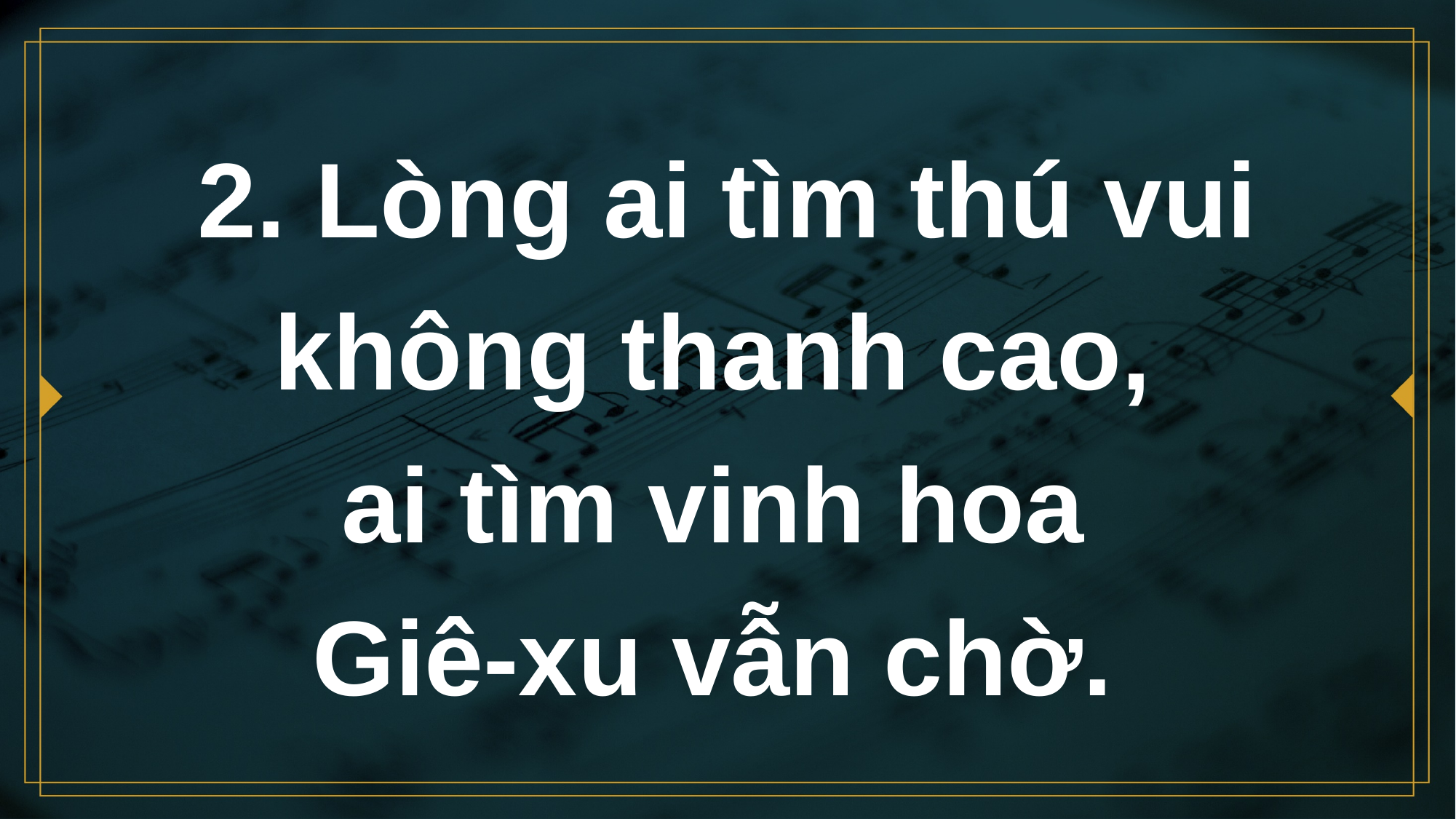

# 2. Lòng ai tìm thú vui không thanh cao, ai tìm vinh hoa Giê-xu vẫn chờ.